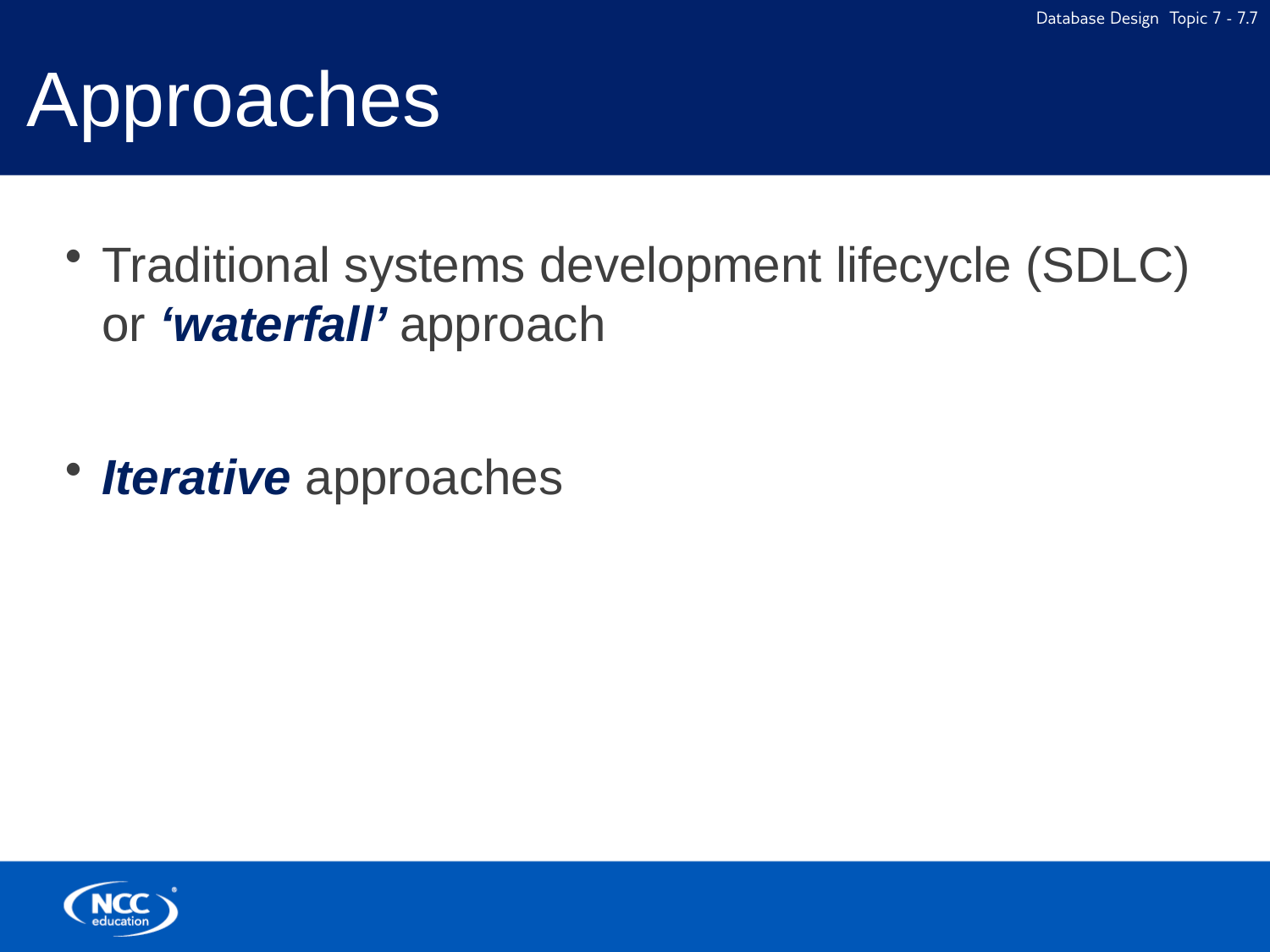

# Approaches
Traditional systems development lifecycle (SDLC) or ‘waterfall’ approach

Iterative approaches